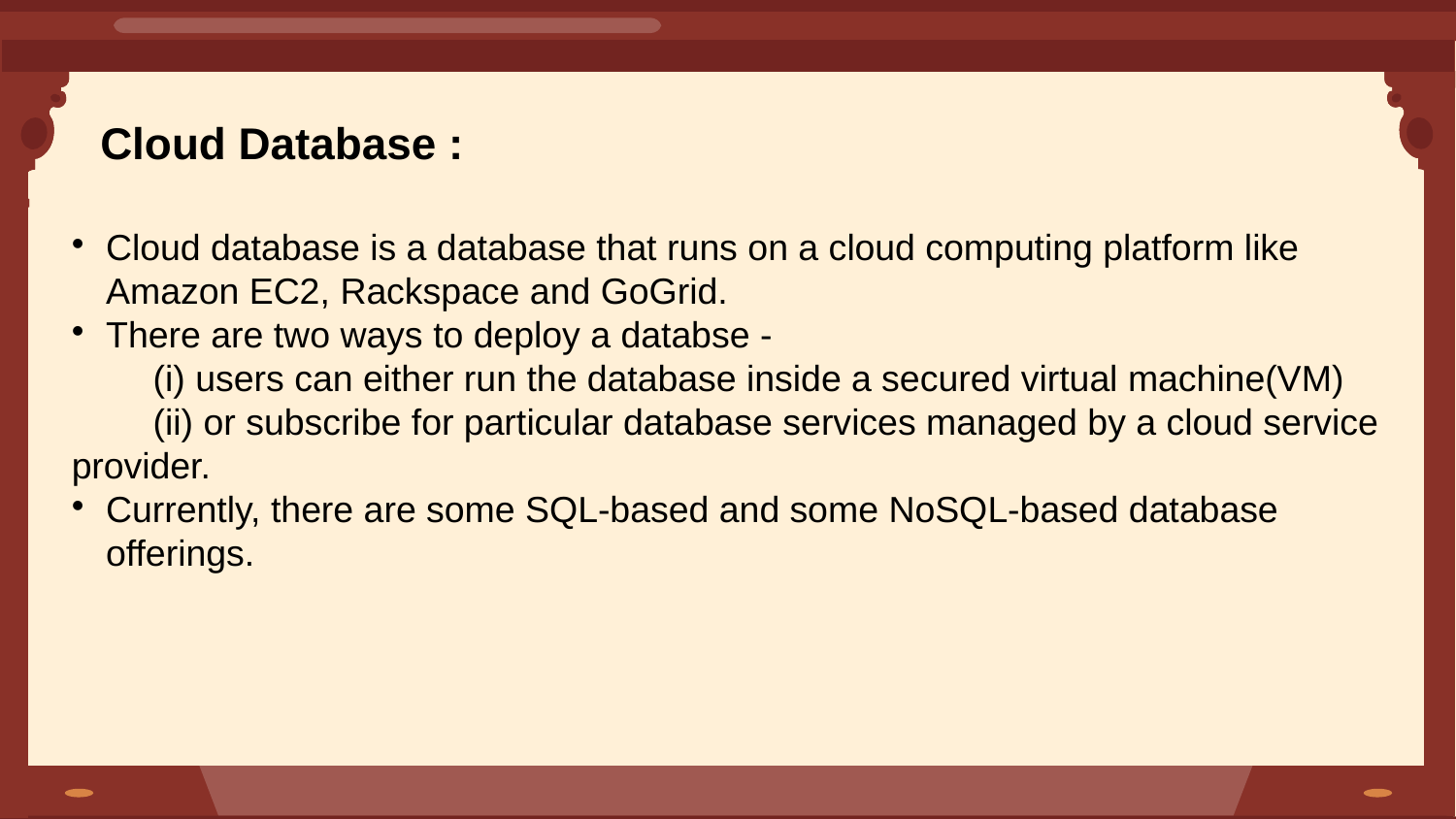

Cloud database is a database that runs on a cloud computing platform like Amazon EC2, Rackspace and GoGrid.
There are two ways to deploy a databse -
        (i) users can either run the database inside a secured virtual machine(VM)
        (ii) or subscribe for particular database services managed by a cloud service  provider.
Currently, there are some SQL-based and some NoSQL-based database offerings.
Cloud Database :